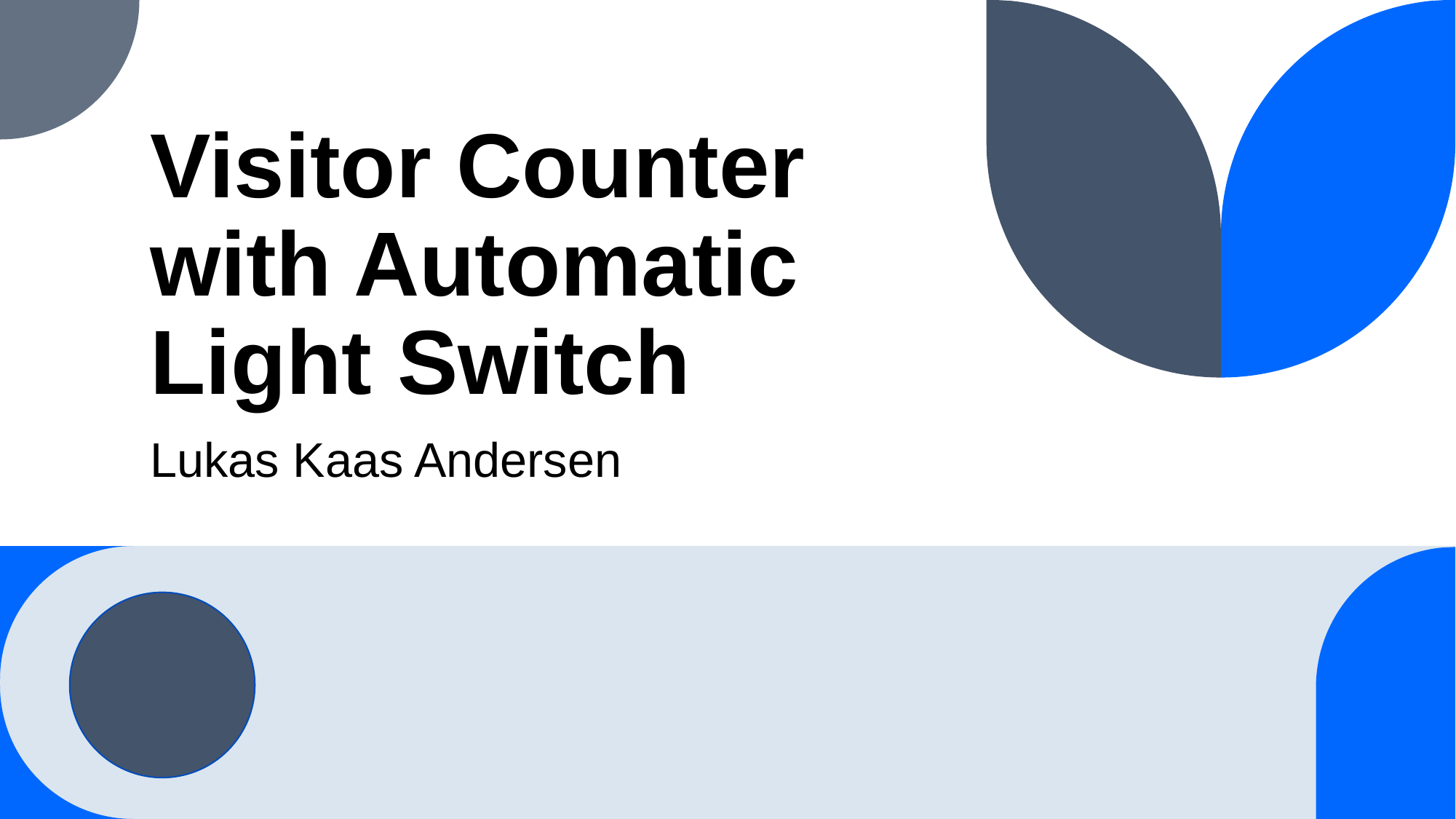

# Visitor Counter with Automatic Light Switch
Lukas Kaas Andersen